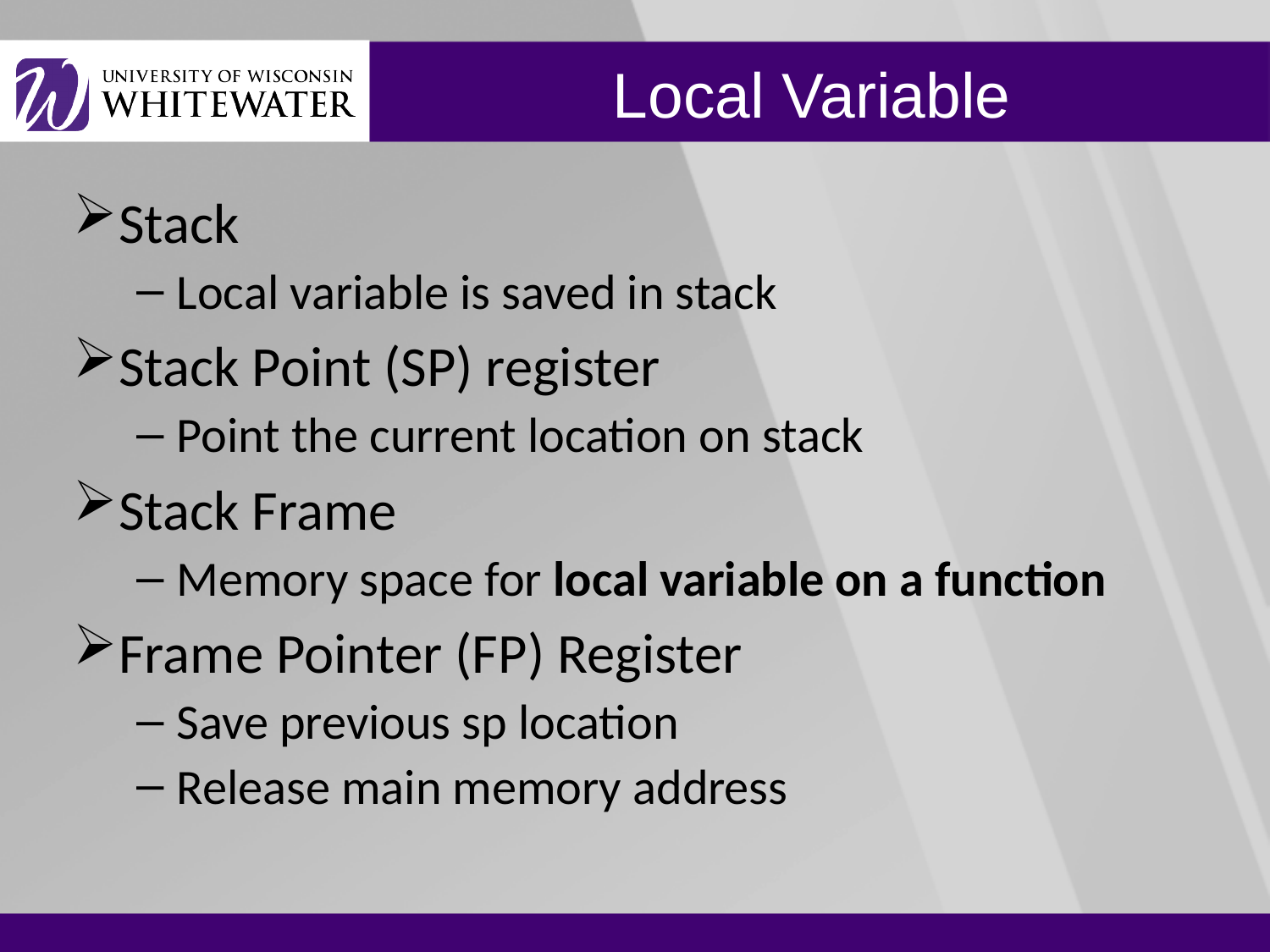

# Local Variable
Stack
Local variable is saved in stack
Stack Point (SP) register
Point the current location on stack
Stack Frame
Memory space for local variable on a function
Frame Pointer (FP) Register
Save previous sp location
Release main memory address